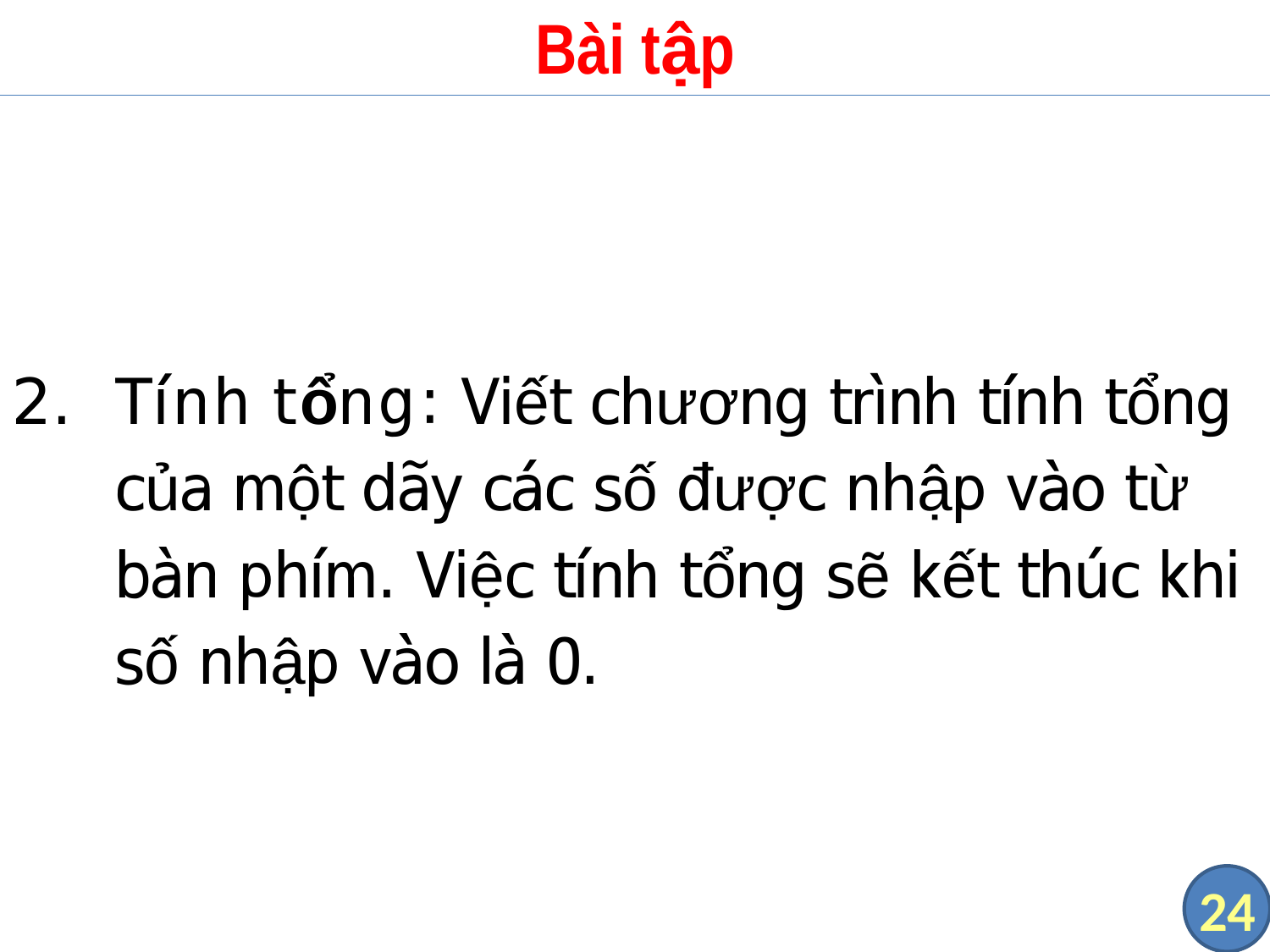

# Bài tập
Tính tổng: Viết chương trình tính tổng của một dãy các số được nhập vào từ bàn phím. Việc tính tổng sẽ kết thúc khi số nhập vào là 0.
24